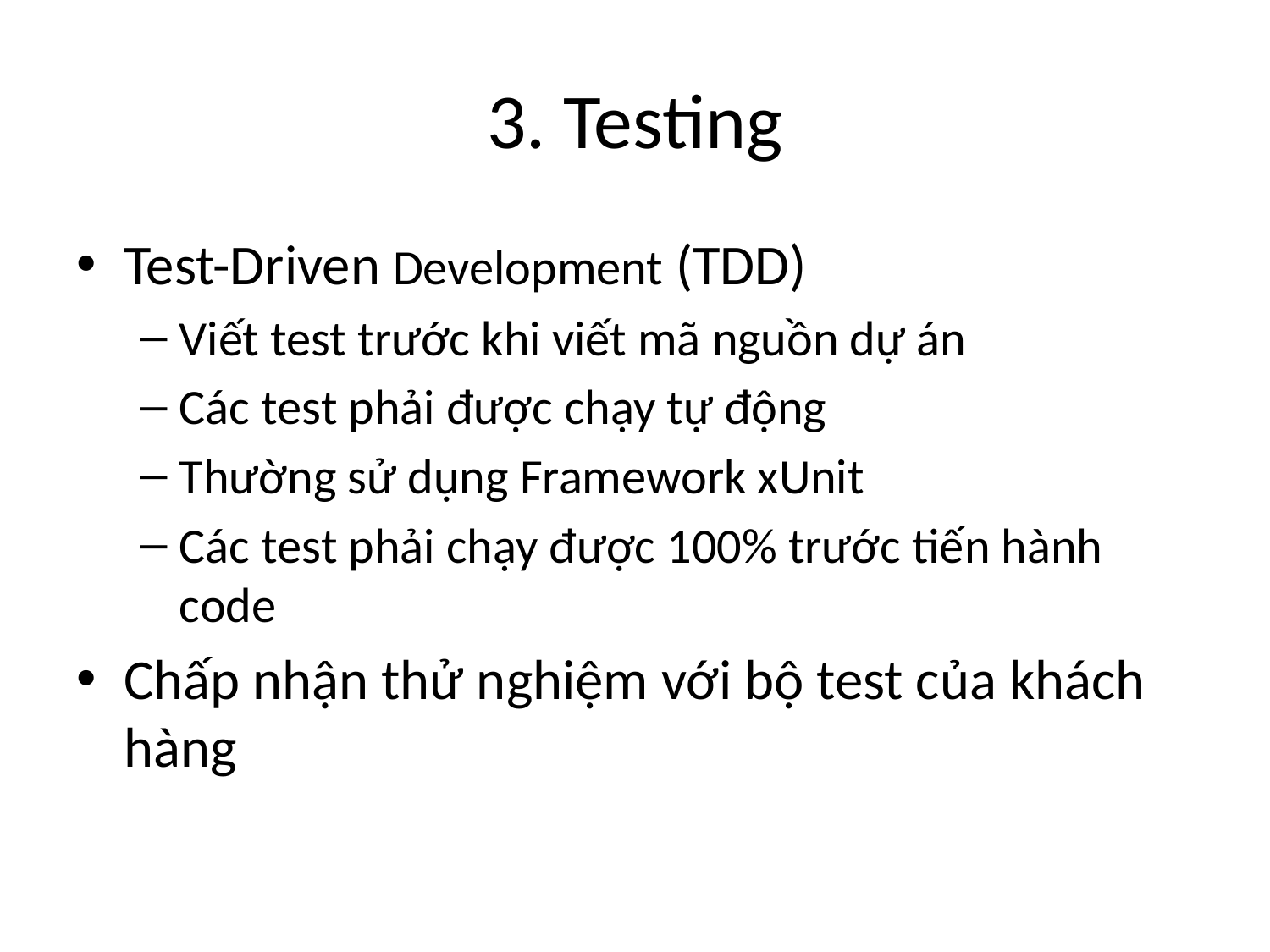

# 3. Testing
Test-Driven Development (TDD)
Viết test trước khi viết mã nguồn dự án
Các test phải được chạy tự động
Thường sử dụng Framework xUnit
Các test phải chạy được 100% trước tiến hành code
Chấp nhận thử nghiệm với bộ test của khách hàng